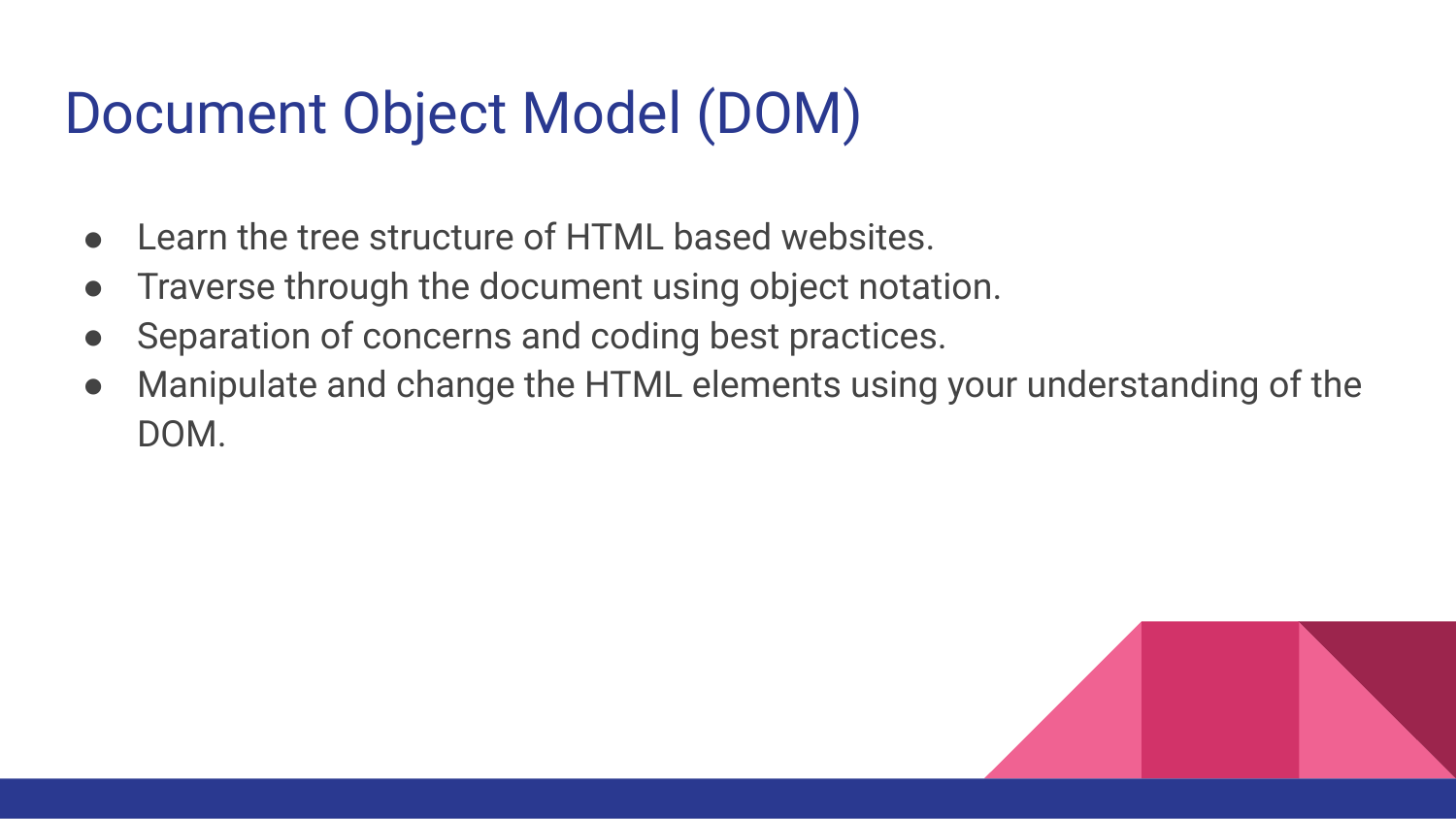

# Document Object Model (DOM)
Learn the tree structure of HTML based websites.
Traverse through the document using object notation.
Separation of concerns and coding best practices.
Manipulate and change the HTML elements using your understanding of the DOM.